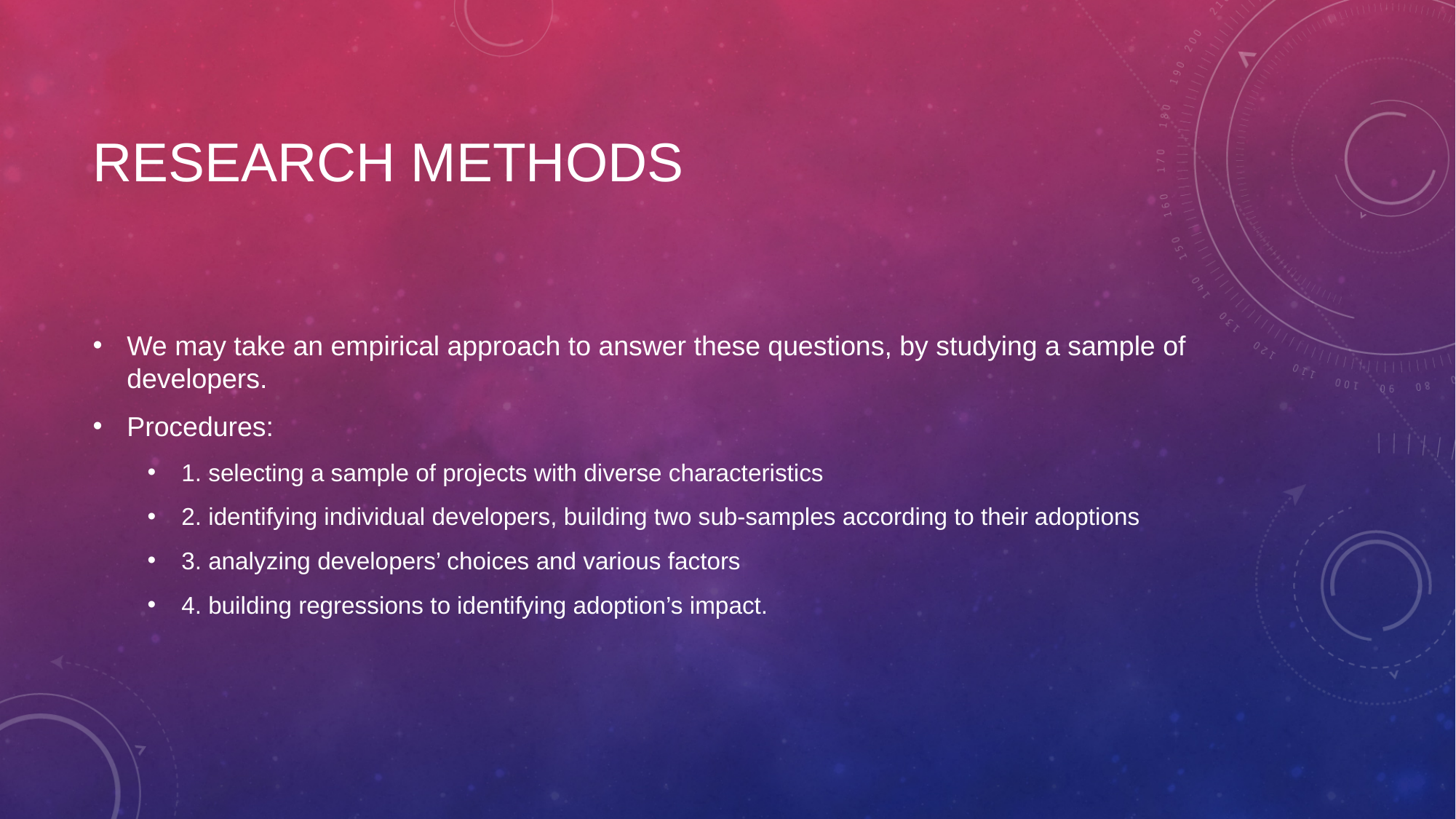

# Research Methods
We may take an empirical approach to answer these questions, by studying a sample of developers.
Procedures:
1. selecting a sample of projects with diverse characteristics
2. identifying individual developers, building two sub-samples according to their adoptions
3. analyzing developers’ choices and various factors
4. building regressions to identifying adoption’s impact.